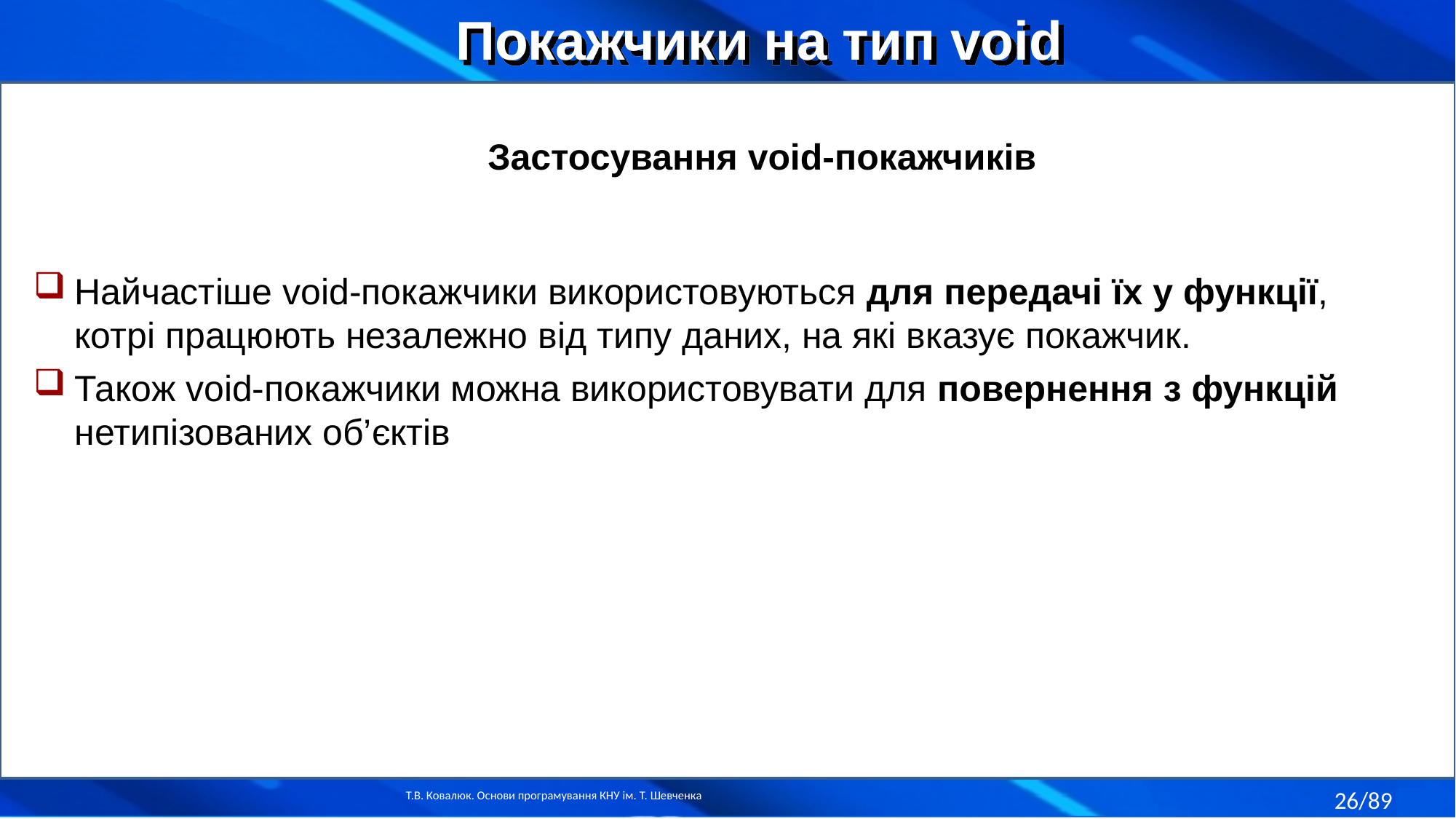

Покажчики на тип void
Застосування void-покажчиків
Найчастіше void-покажчики використовуються для передачі їх у функції, котрі працюють незалежно від типу даних, на які вказує покажчик.
Також void-покажчики можна використовувати для повернення з функцій нетипізованих об’єктів